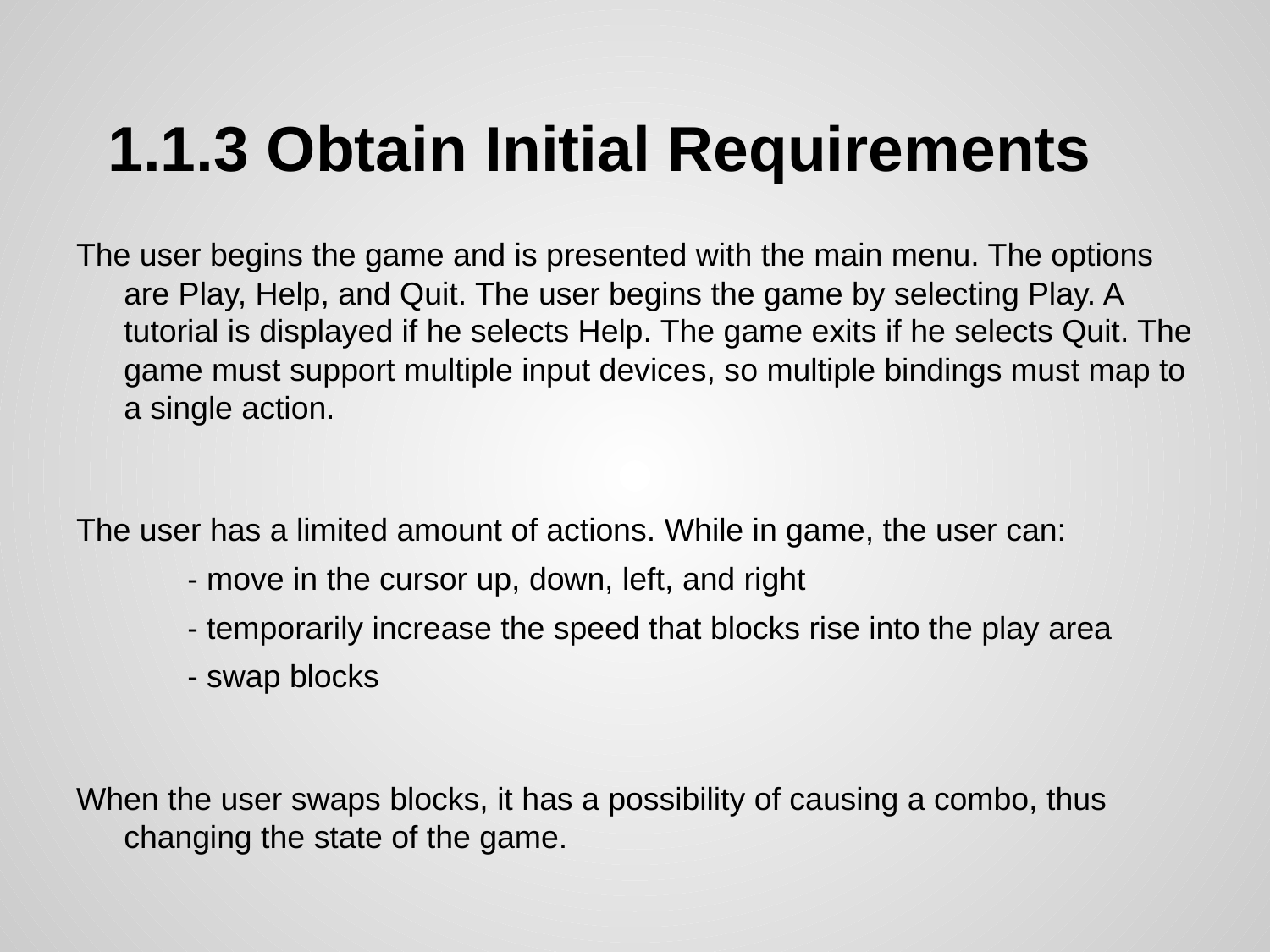

# 1.1.3 Obtain Initial Requirements
The user begins the game and is presented with the main menu. The options are Play, Help, and Quit. The user begins the game by selecting Play. A tutorial is displayed if he selects Help. The game exits if he selects Quit. The game must support multiple input devices, so multiple bindings must map to a single action.

The user has a limited amount of actions. While in game, the user can:
- move in the cursor up, down, left, and right
- temporarily increase the speed that blocks rise into the play area
- swap blocks

When the user swaps blocks, it has a possibility of causing a combo, thus changing the state of the game.